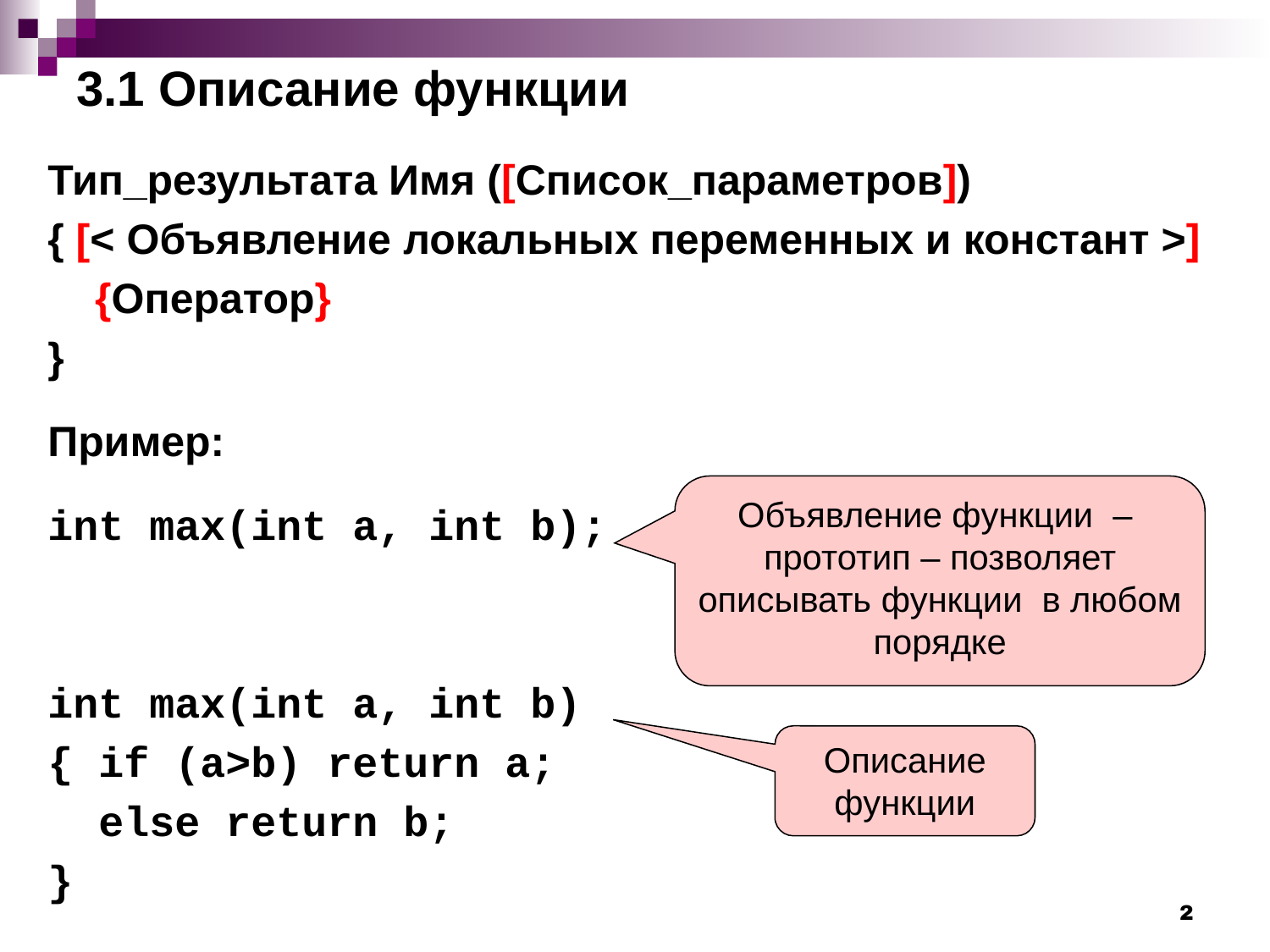

# 3.1 Описание функции
Тип_результата Имя ([Список_параметров])
{ [< Объявление локальных переменных и констант >]
    {Оператор}
}

Пример:

int max(int a, int b);

int max(int a, int b)
{ if (a>b) return a;
  else return b;
}
Объявление функции  –
прототип – позволяет описывать функции  в любом порядке
Описание функции
2